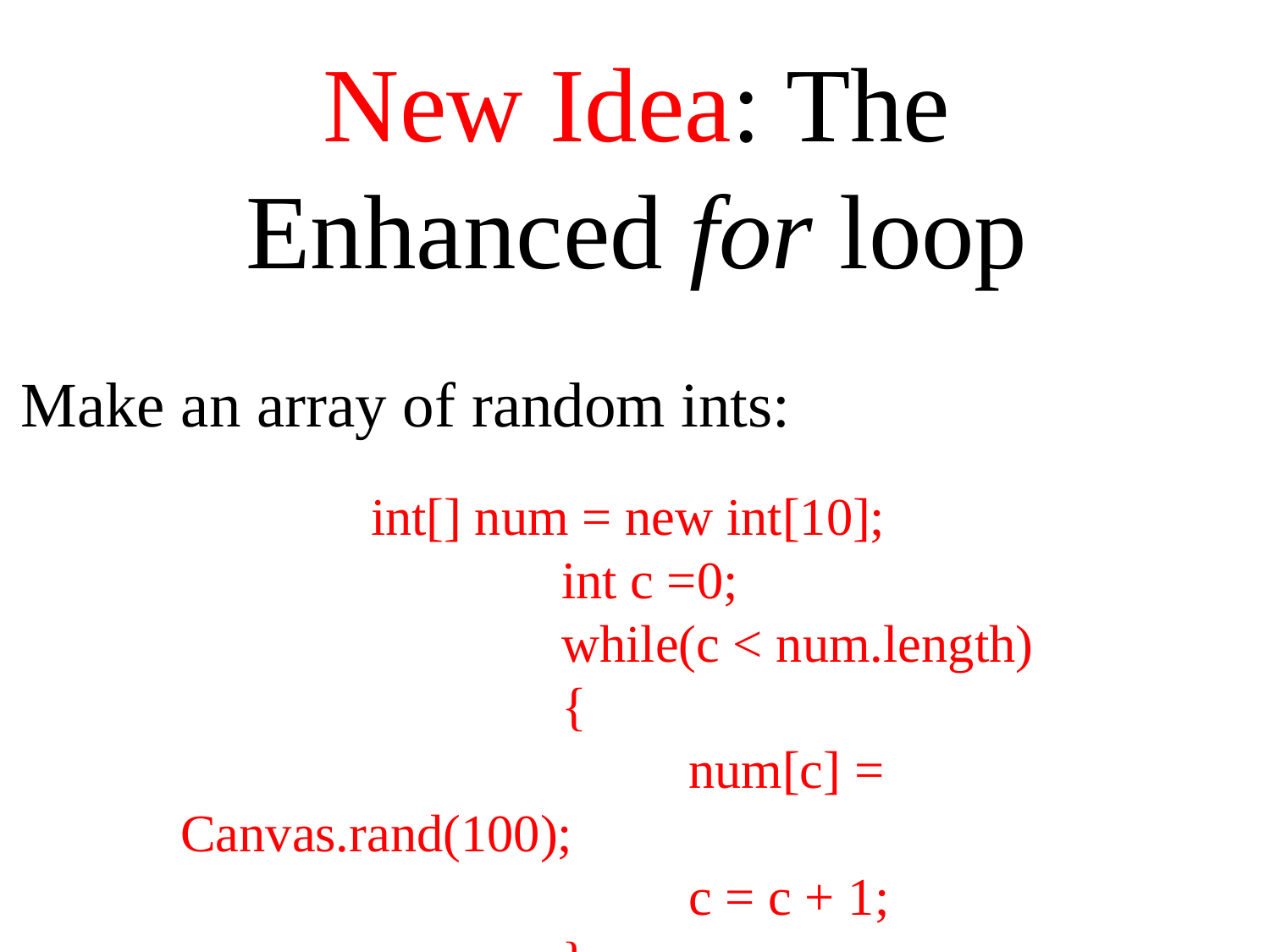

New Idea: The Enhanced for loop
Make an array of random ints:
int[] num = new int[10];
			int c =0;
			while(c < num.length)
			{
				num[c] = Canvas.rand(100);
				c = c + 1;
			}